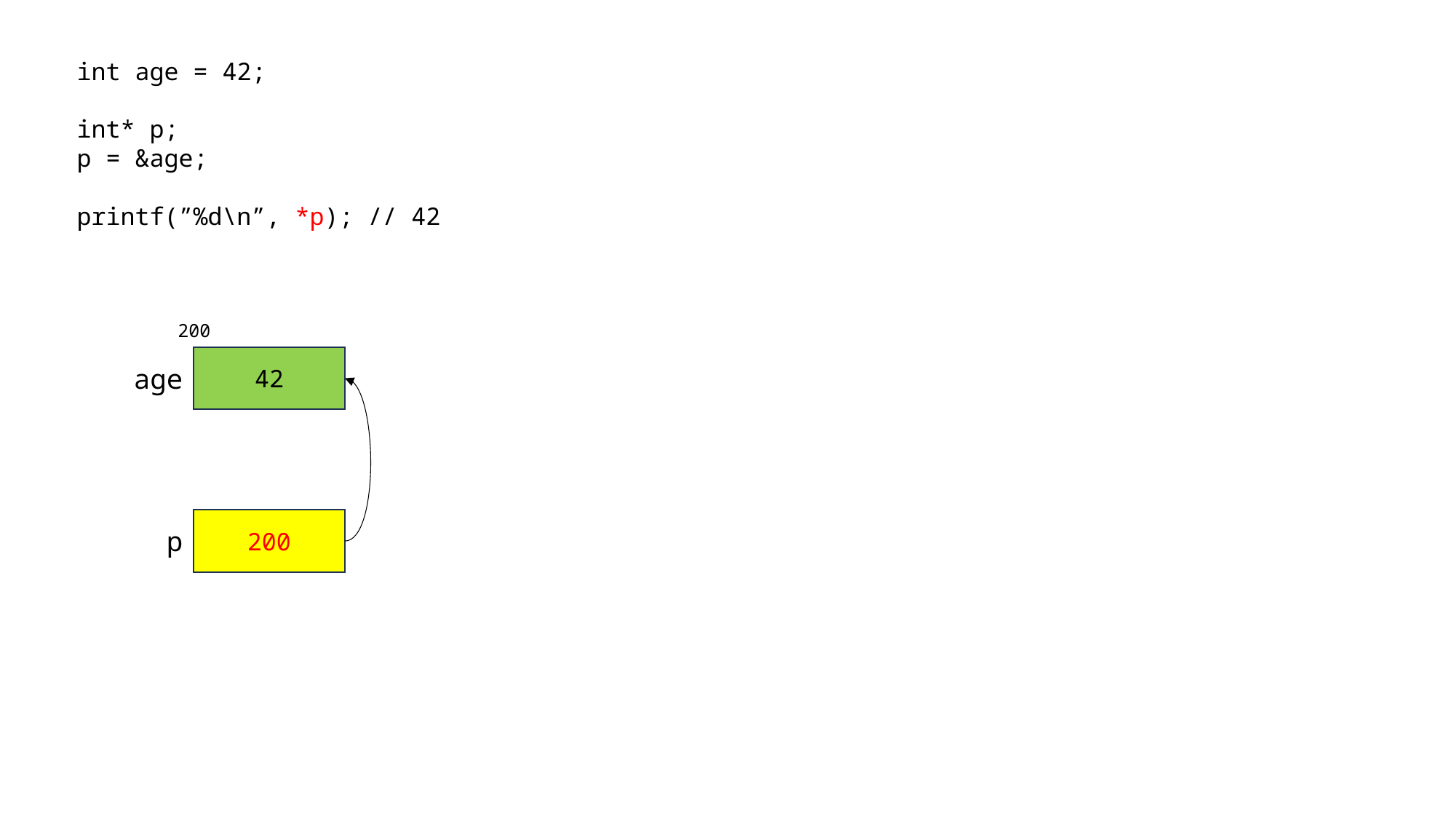

int age = 42;

int* p;
p = &age;

printf(”%d\n”, *p); // 42
200
42
age
200
p